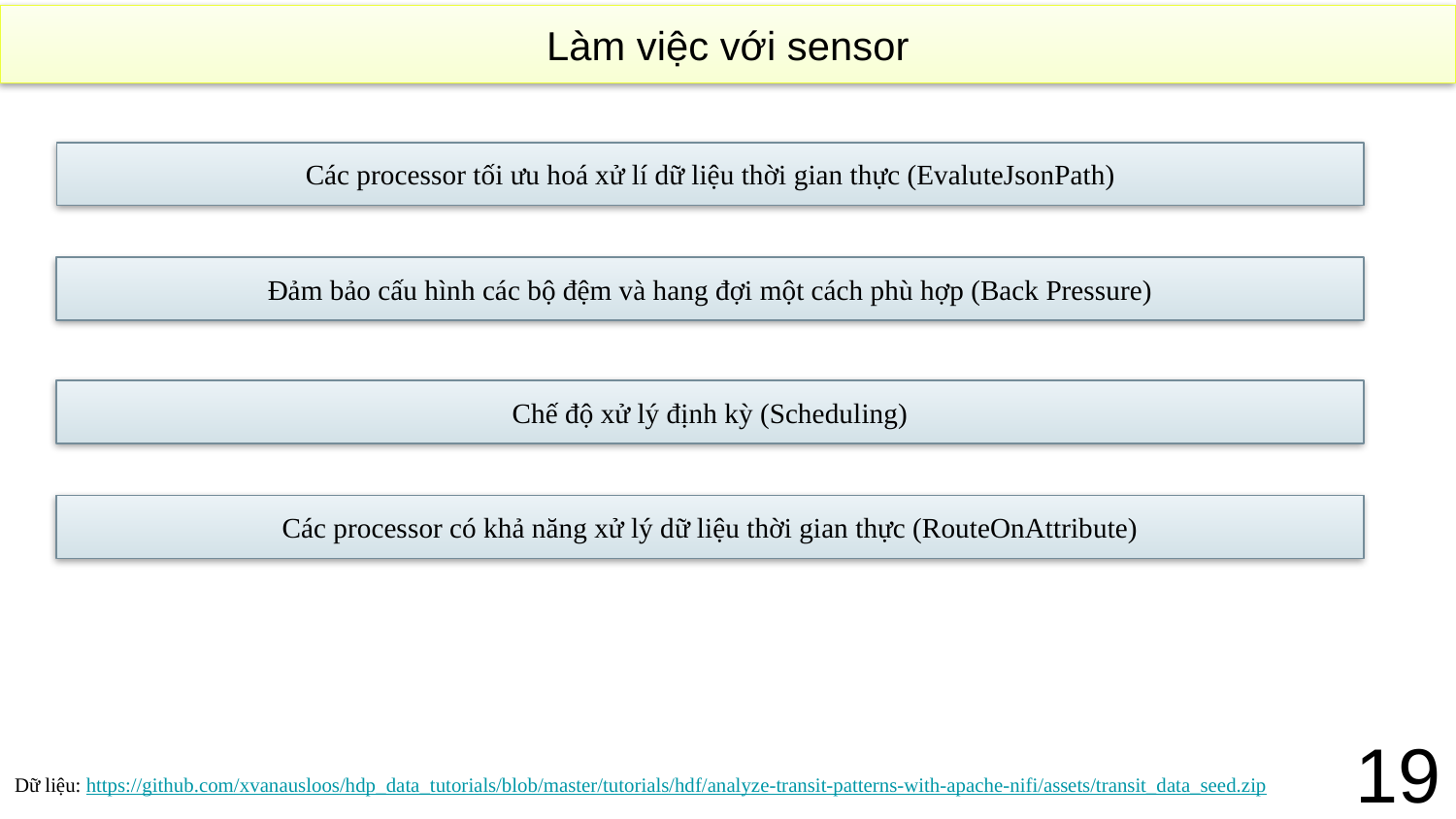

Làm việc với sensor
Các processor tối ưu hoá xử lí dữ liệu thời gian thực (EvaluteJsonPath)
Đảm bảo cấu hình các bộ đệm và hang đợi một cách phù hợp (Back Pressure)
Chế độ xử lý định kỳ (Scheduling)
Các processor có khả năng xử lý dữ liệu thời gian thực (RouteOnAttribute)
19
Dữ liệu: https://github.com/xvanausloos/hdp_data_tutorials/blob/master/tutorials/hdf/analyze-transit-patterns-with-apache-nifi/assets/transit_data_seed.zip